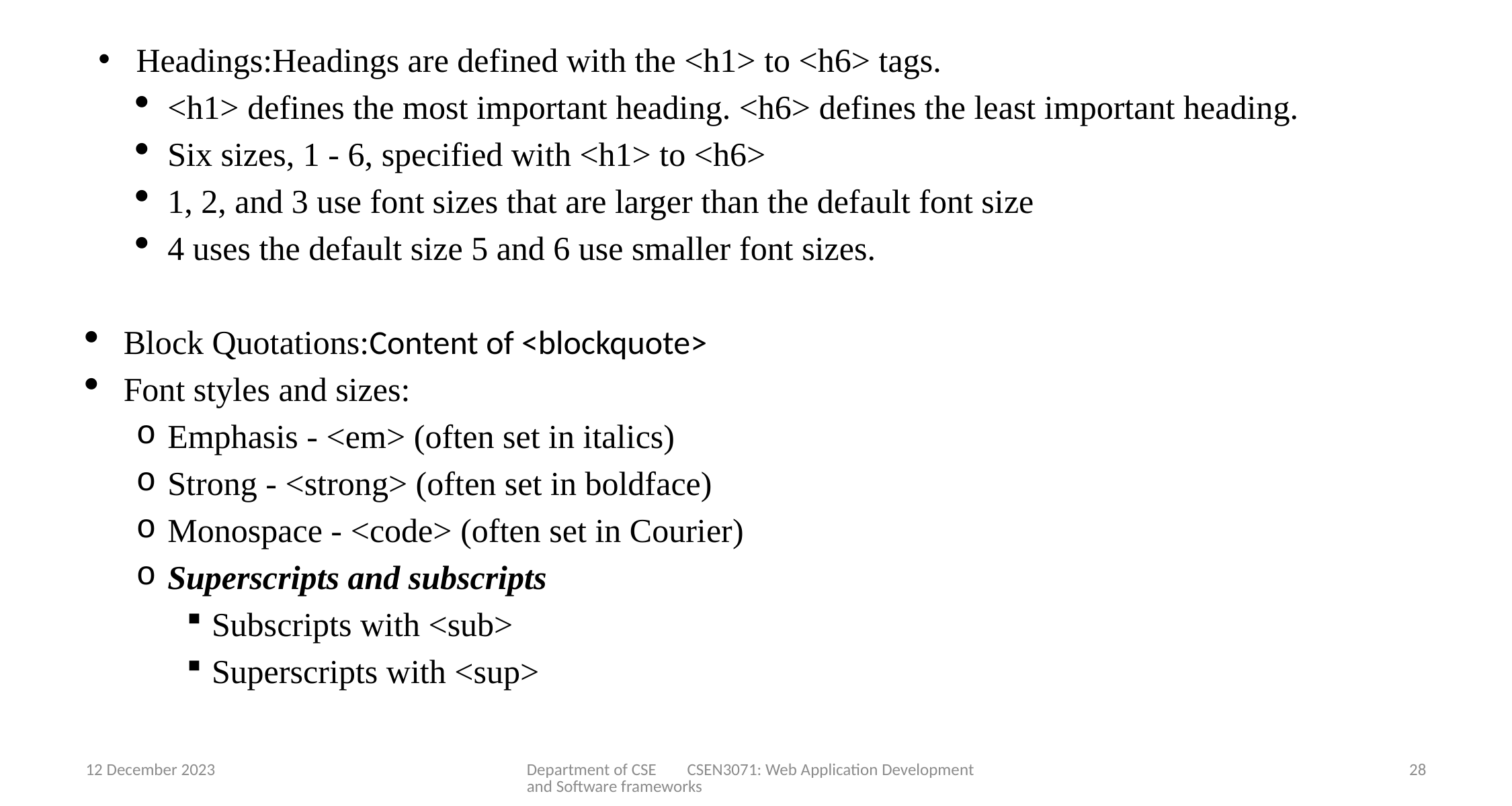

Headings:Headings are defined with the <h1> to <h6> tags.
<h1> defines the most important heading. <h6> defines the least important heading.
Six sizes, 1 - 6, specified with <h1> to <h6>
1, 2, and 3 use font sizes that are larger than the default font size
4 uses the default size 5 and 6 use smaller font sizes.

Block Quotations:Content of <blockquote>
Font styles and sizes:
Emphasis - <em> (often set in italics)
Strong - <strong> (often set in boldface)
Monospace - <code> (often set in Courier)
Superscripts and subscripts
Subscripts with <sub>
Superscripts with <sup>

12 December 2023
Department of CSE        CSEN3071: Web Application Development and Software frameworks
28